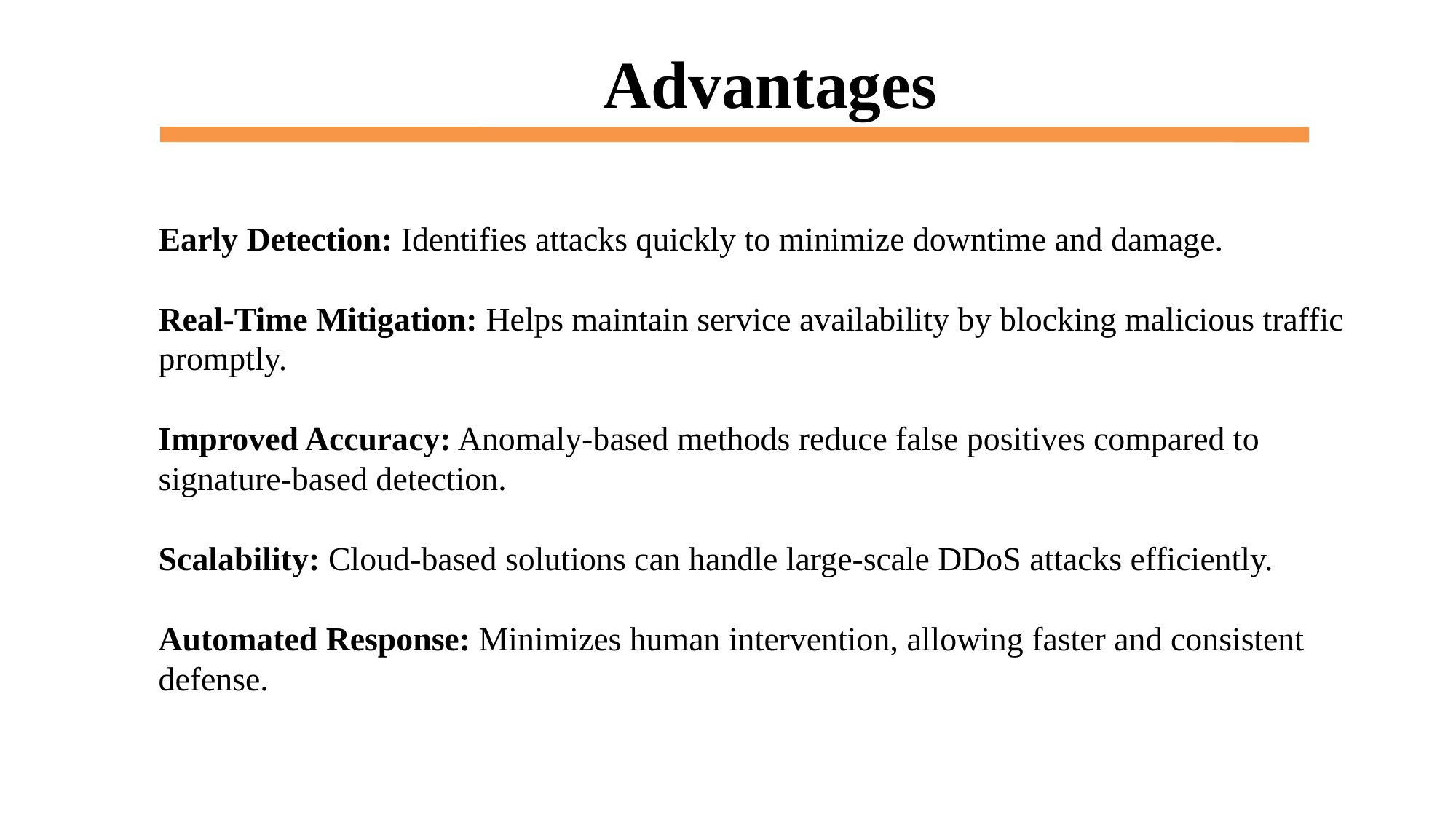

Advantages
Early Detection: Identifies attacks quickly to minimize downtime and damage.

Real-Time Mitigation: Helps maintain service availability by blocking malicious traffic promptly.

Improved Accuracy: Anomaly-based methods reduce false positives compared to signature-based detection.

Scalability: Cloud-based solutions can handle large-scale DDoS attacks efficiently.

Automated Response: Minimizes human intervention, allowing faster and consistent defense.